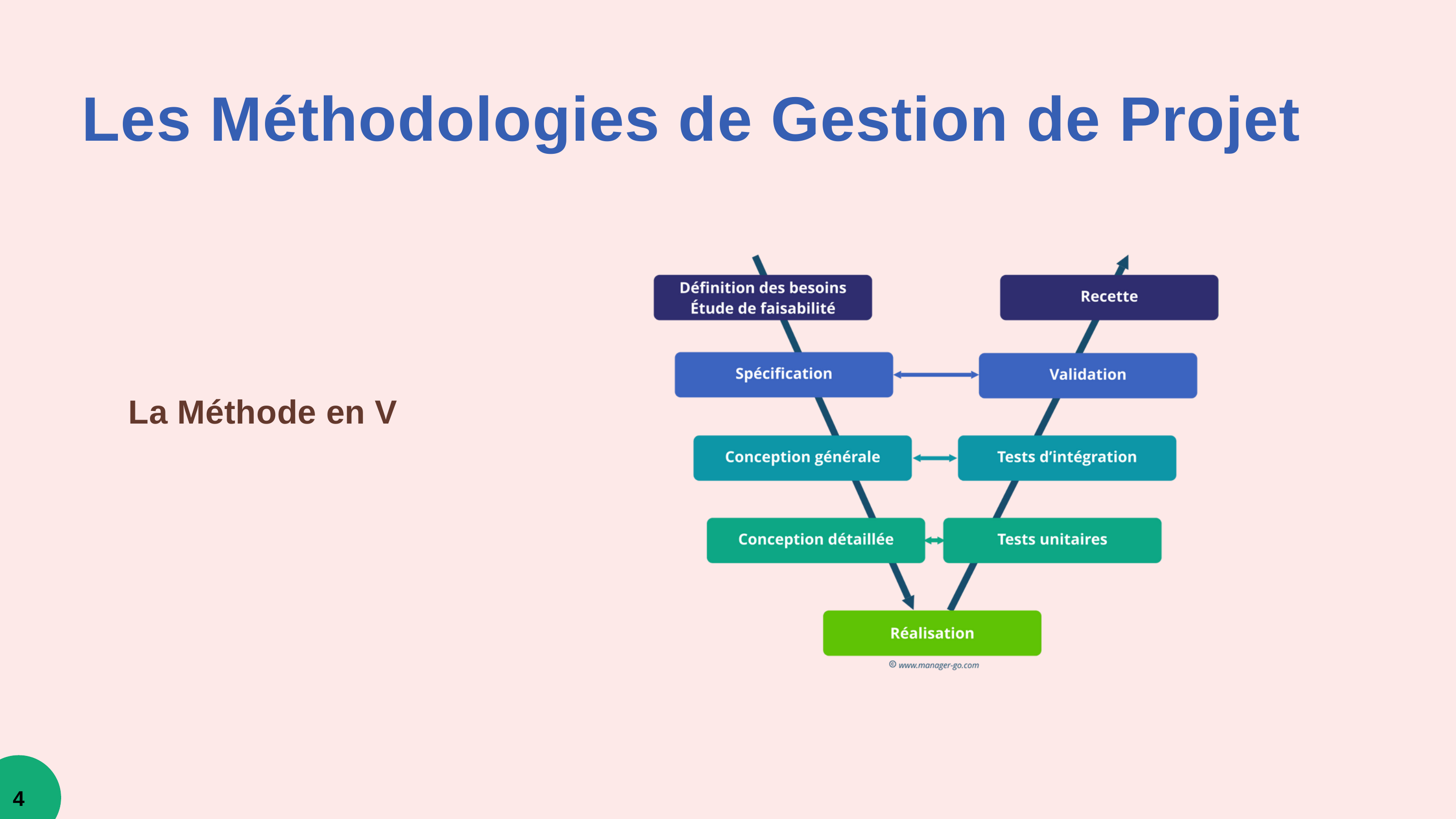

Les Méthodologies de Gestion de Projet

La Méthode en V

4